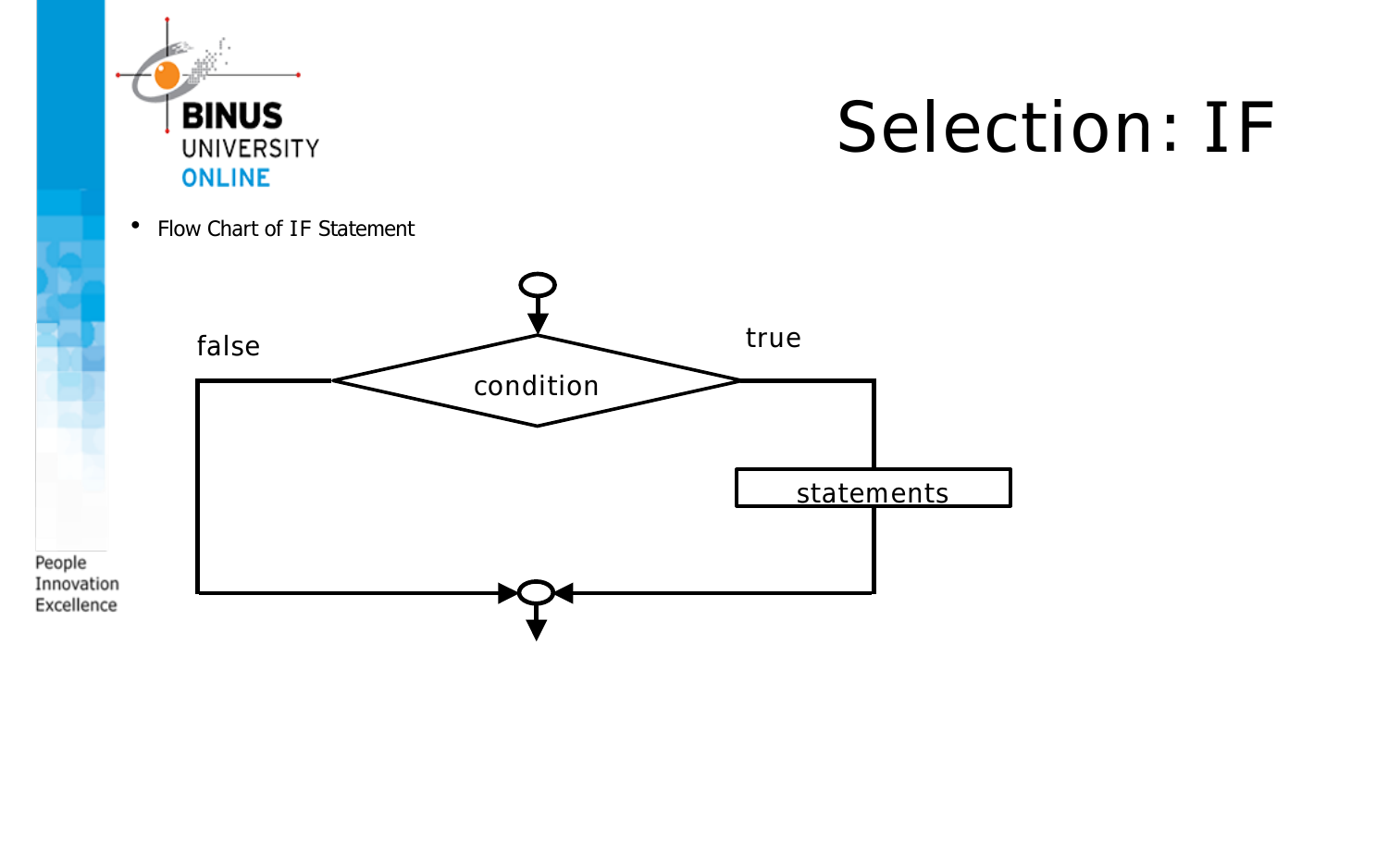

# Selection: IF
Flow Chart of IF Statement

true

false

condition

statements